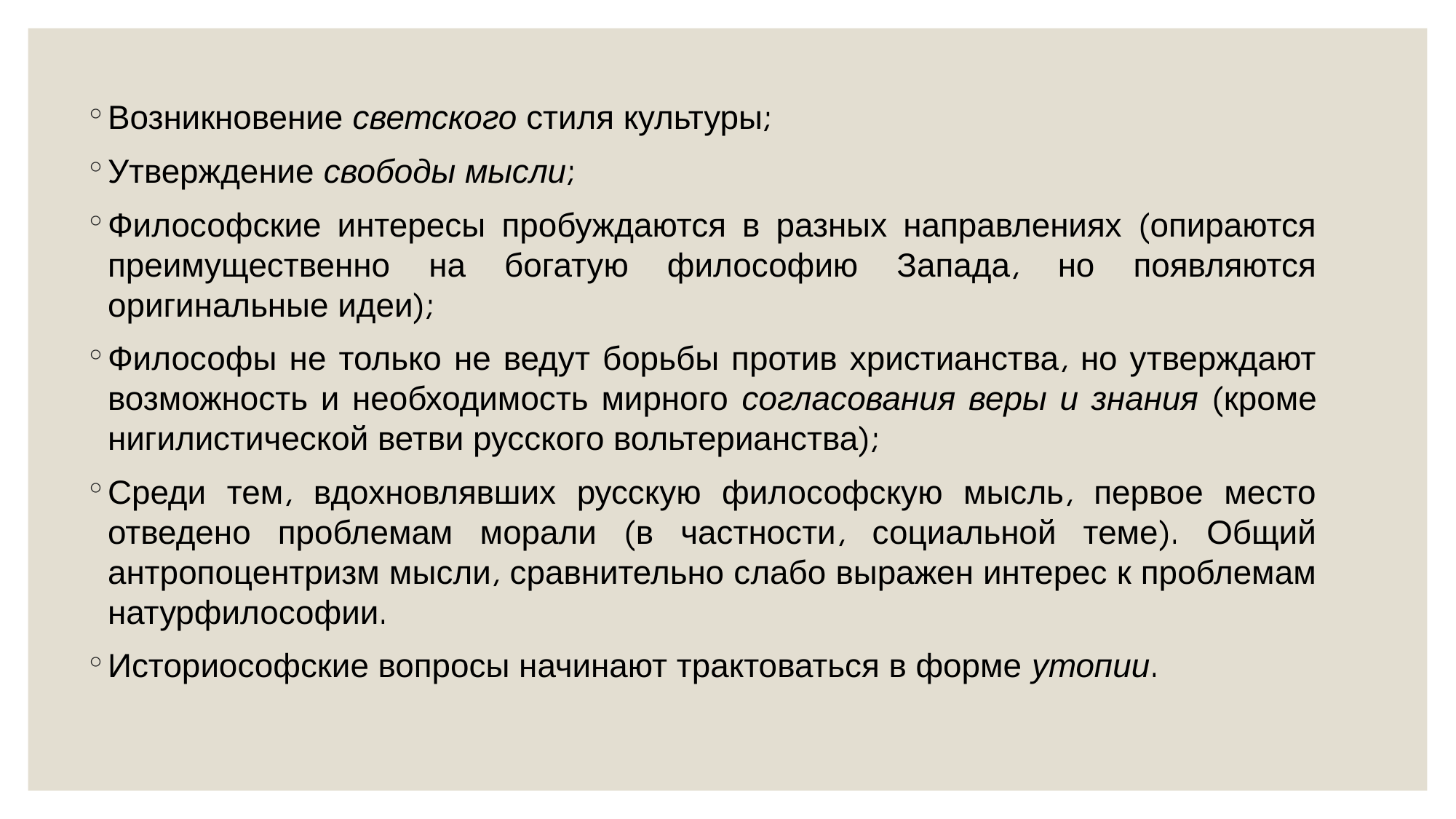

Возникновение светского стиля культуры;
Утверждение свободы мысли;
Философские интересы пробуждаются в разных направлениях (опираются преимущественно на богатую философию Запада, но появляются оригинальные идеи);
Философы не только не ведут борьбы против христианства, но утверждают возможность и необходимость мирного согласования веры и знания (кроме нигилистической ветви русского вольтерианства);
Среди тем, вдохновлявших русскую философскую мысль, первое место отведено проблемам морали (в частности, социальной теме). Общий антропоцентризм мысли, сравнительно слабо выражен интерес к проблемам натурфилософии.
Историософские вопросы начинают трактоваться в форме утопии.